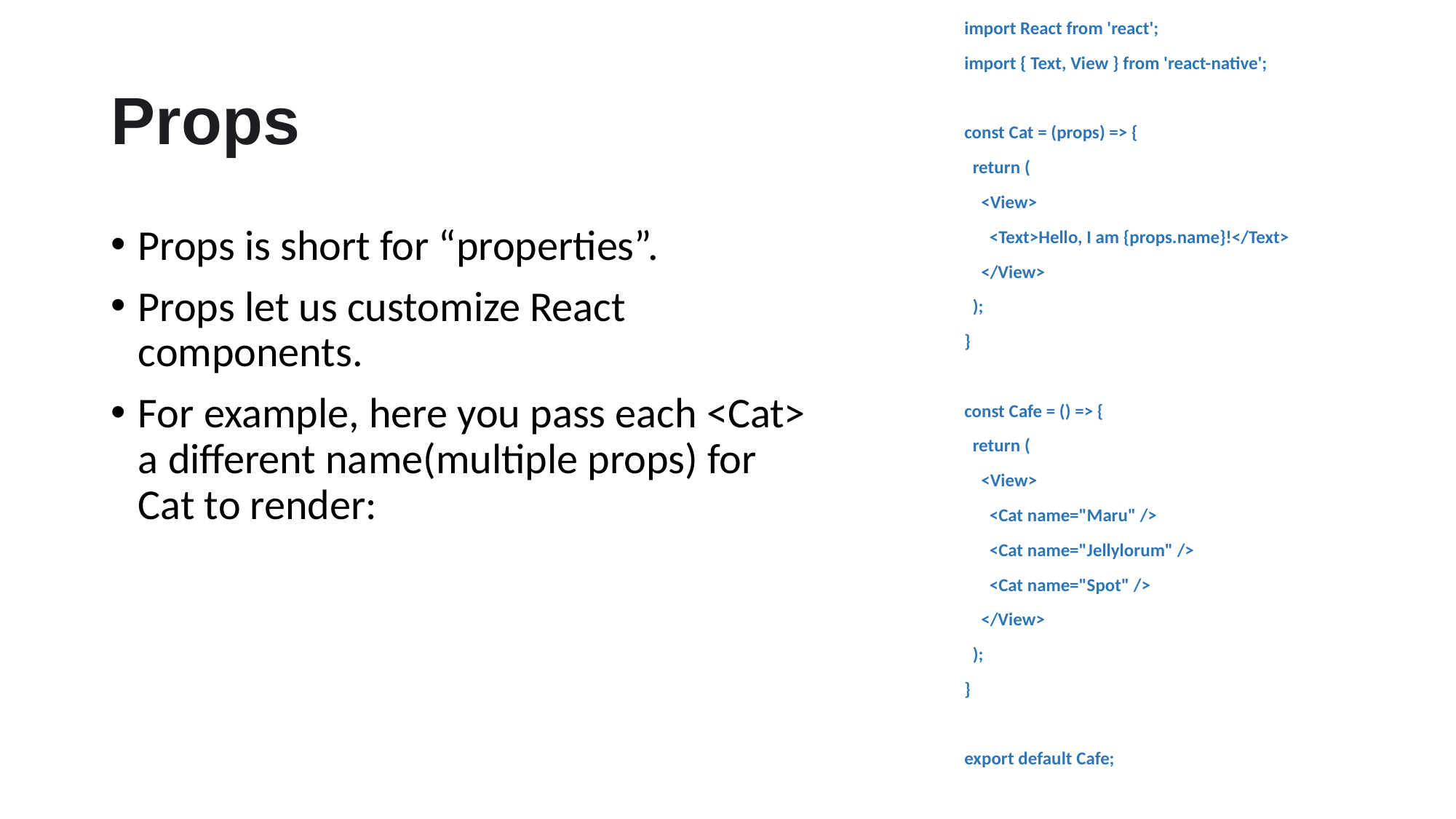

import React from 'react';
import { Text, View } from 'react-native';

const Cat = (props) => {
  return (
    <View>
      <Text>Hello, I am {props.name}!</Text>
    </View>
  );
}

const Cafe = () => {
  return (
    <View>
      <Cat name="Maru" />
      <Cat name="Jellylorum" />
      <Cat name="Spot" />
    </View>
  );
}

export default Cafe;
# Props
Props is short for “properties”.
Props let us customize React components.
For example, here you pass each <Cat> a different name(multiple props) for Cat to render: